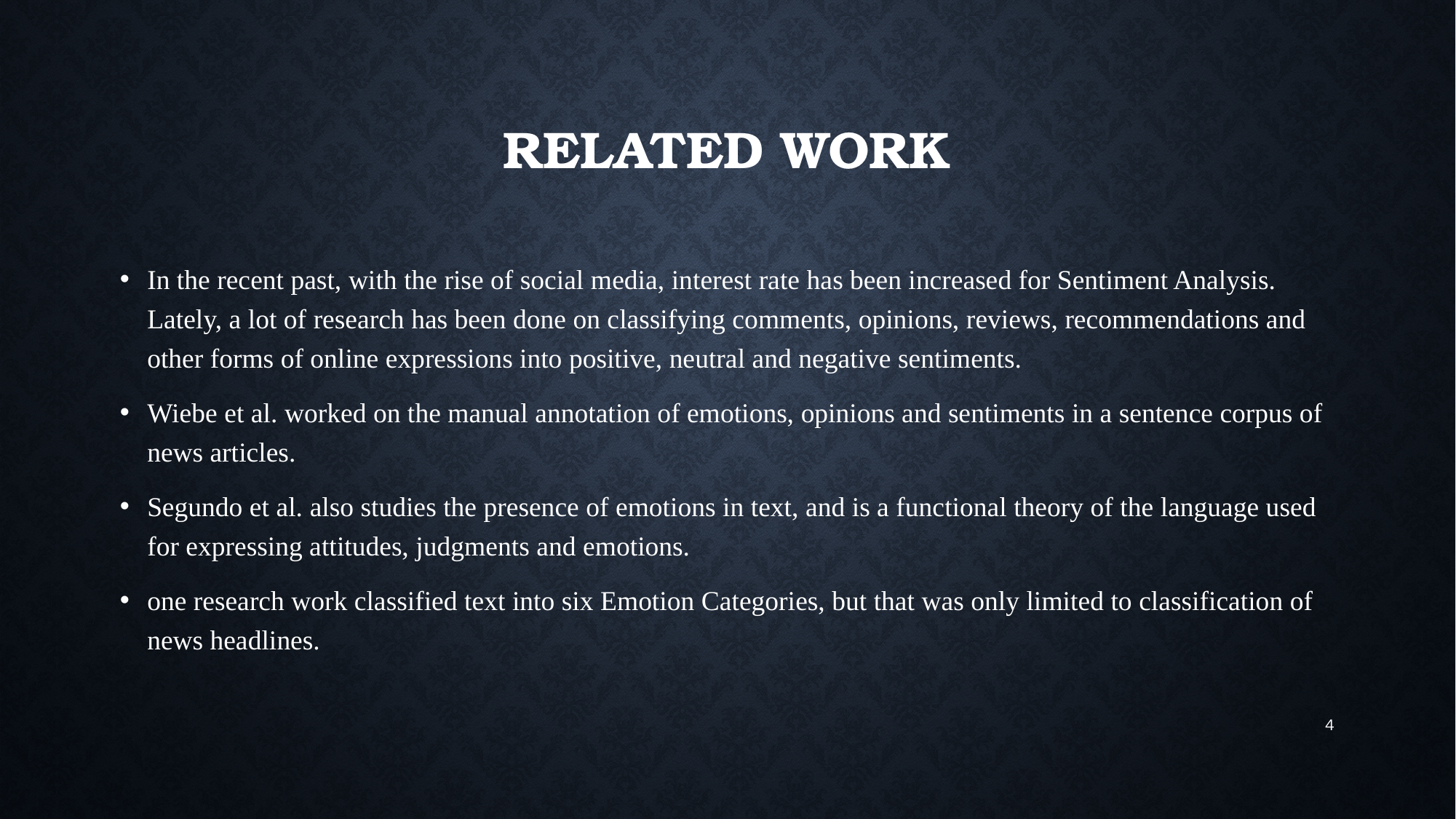

# RELATED WORK
In the recent past, with the rise of social media, interest rate has been increased for Sentiment Analysis. Lately, a lot of research has been done on classifying comments, opinions, reviews, recommendations and other forms of online expressions into positive, neutral and negative sentiments.
Wiebe et al. worked on the manual annotation of emotions, opinions and sentiments in a sentence corpus of news articles.
Segundo et al. also studies the presence of emotions in text, and is a functional theory of the language used for expressing attitudes, judgments and emotions.
one research work classified text into six Emotion Categories, but that was only limited to classification of news headlines.

4